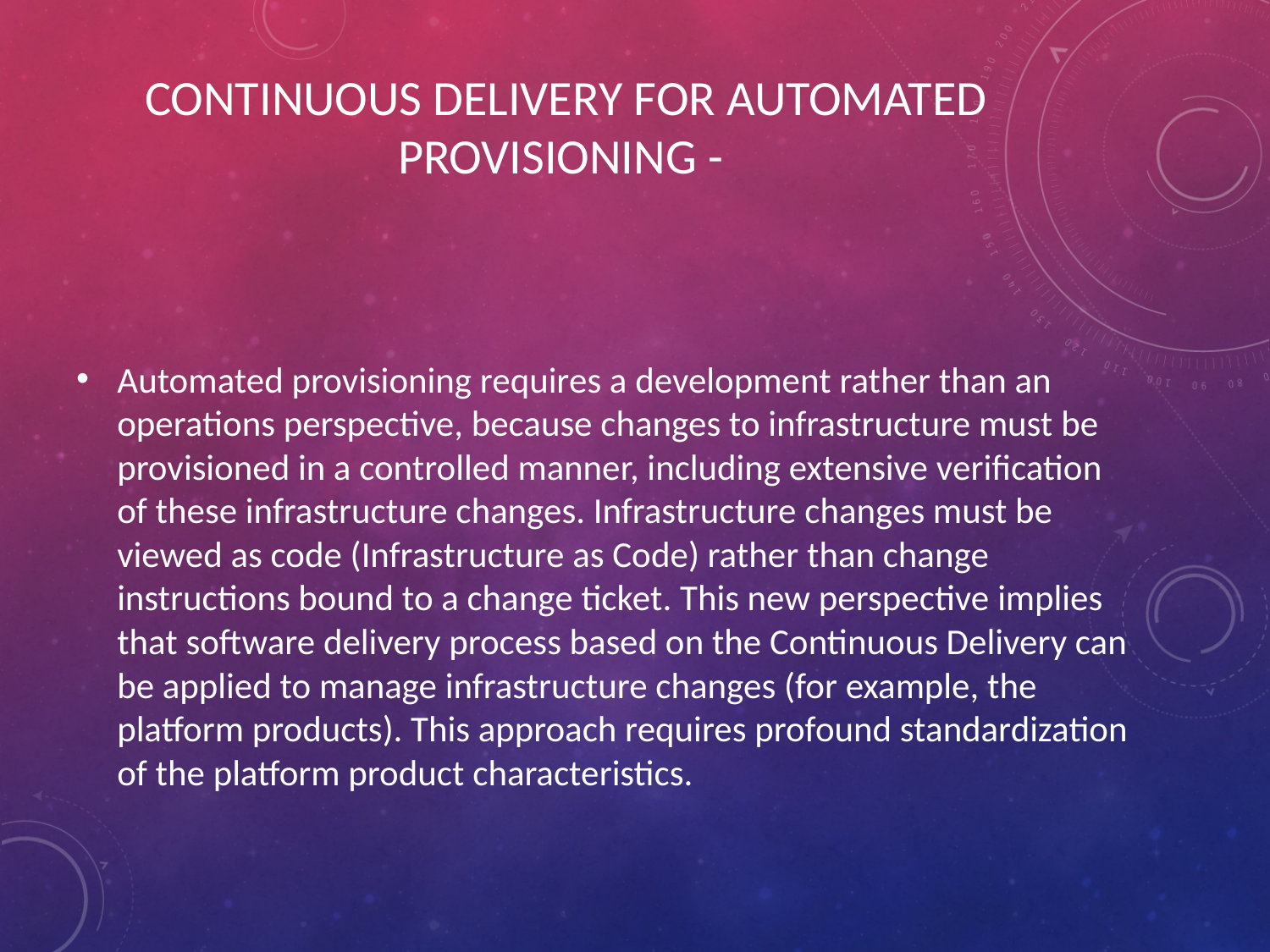

# Continuous Delivery for Automated Provisioning -

Automated provisioning requires a development rather than an operations perspective, because changes to infrastructure must be provisioned in a controlled manner, including extensive verification of these infrastructure changes. Infrastructure changes must be viewed as code (Infrastructure as Code) rather than change instructions bound to a change ticket. This new perspective implies that software delivery process based on the Continuous Delivery can be applied to manage infrastructure changes (for example, the platform products). This approach requires profound standardization of the platform product characteristics.